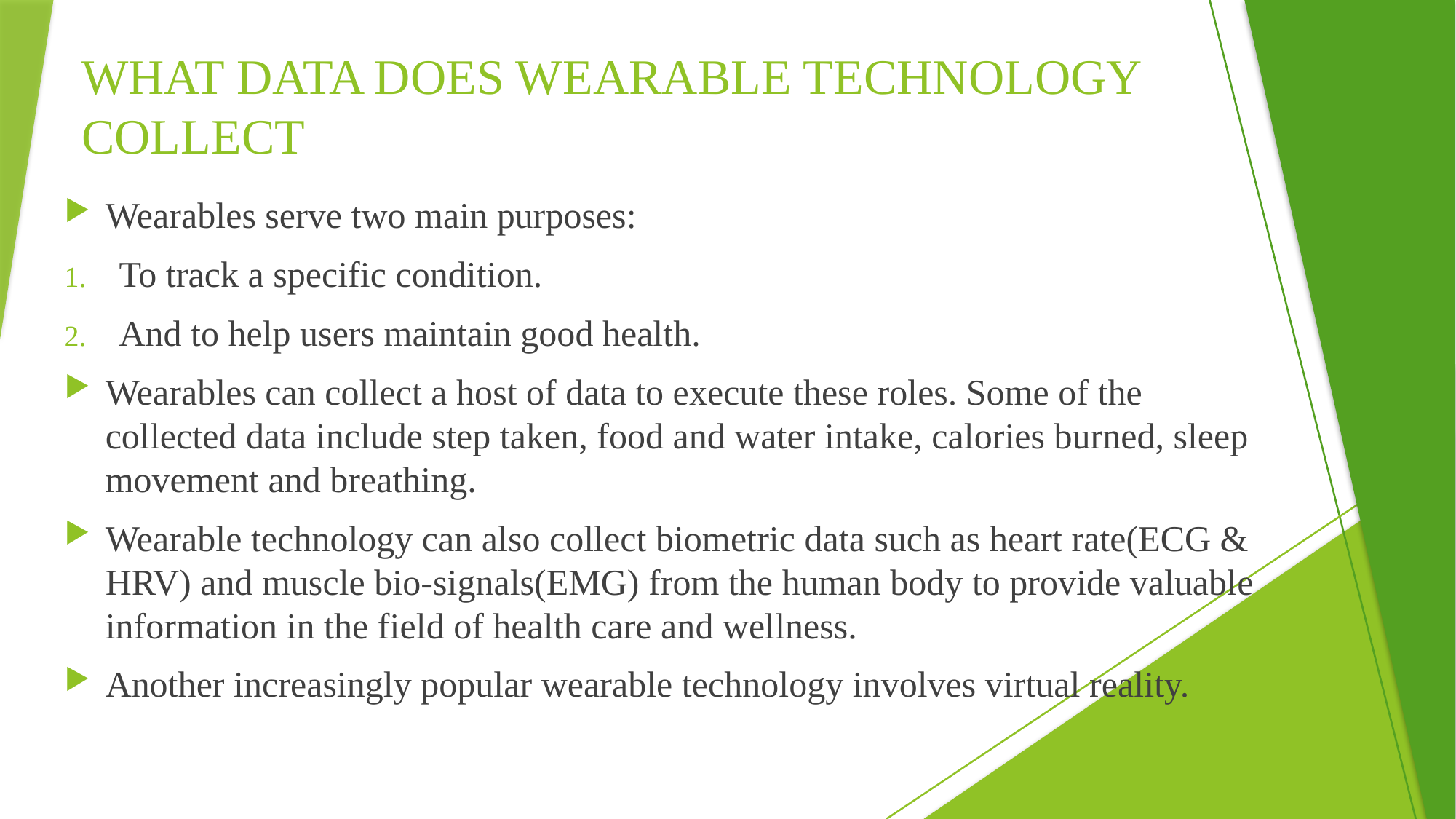

# WHAT DATA DOES WEARABLE TECHNOLOGY COLLECT
Wearables serve two main purposes:
To track a specific condition.
And to help users maintain good health.
Wearables can collect a host of data to execute these roles. Some of the collected data include step taken, food and water intake, calories burned, sleep movement and breathing.
Wearable technology can also collect biometric data such as heart rate(ECG & HRV) and muscle bio-signals(EMG) from the human body to provide valuable information in the field of health care and wellness.
Another increasingly popular wearable technology involves virtual reality.